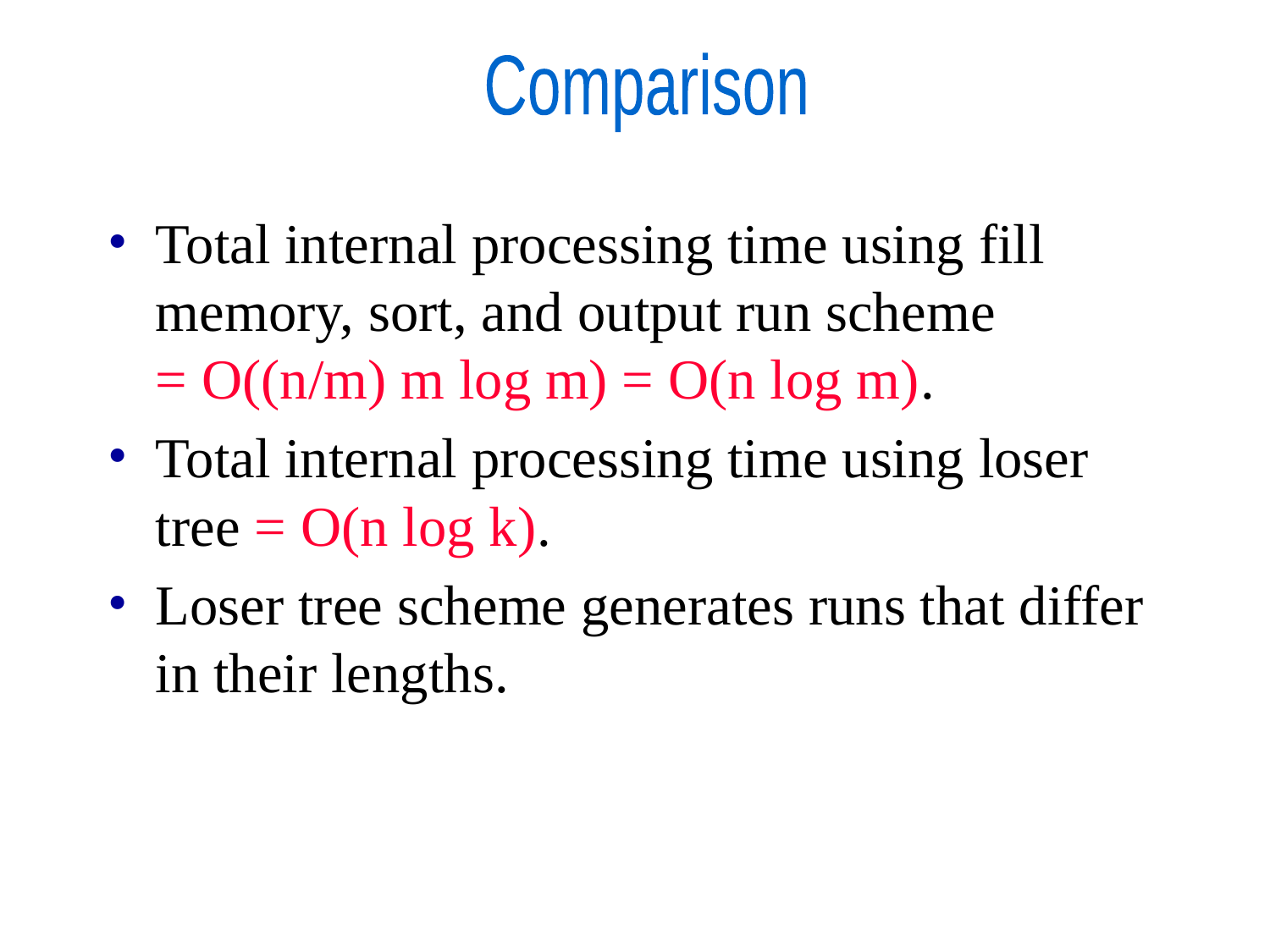

Comparison
Total internal processing time using fill memory, sort, and output run scheme          = O((n/m) m log m) = O(n log m).
Total internal processing time using loser tree = O(n log k).
Loser tree scheme generates runs that differ in their lengths.